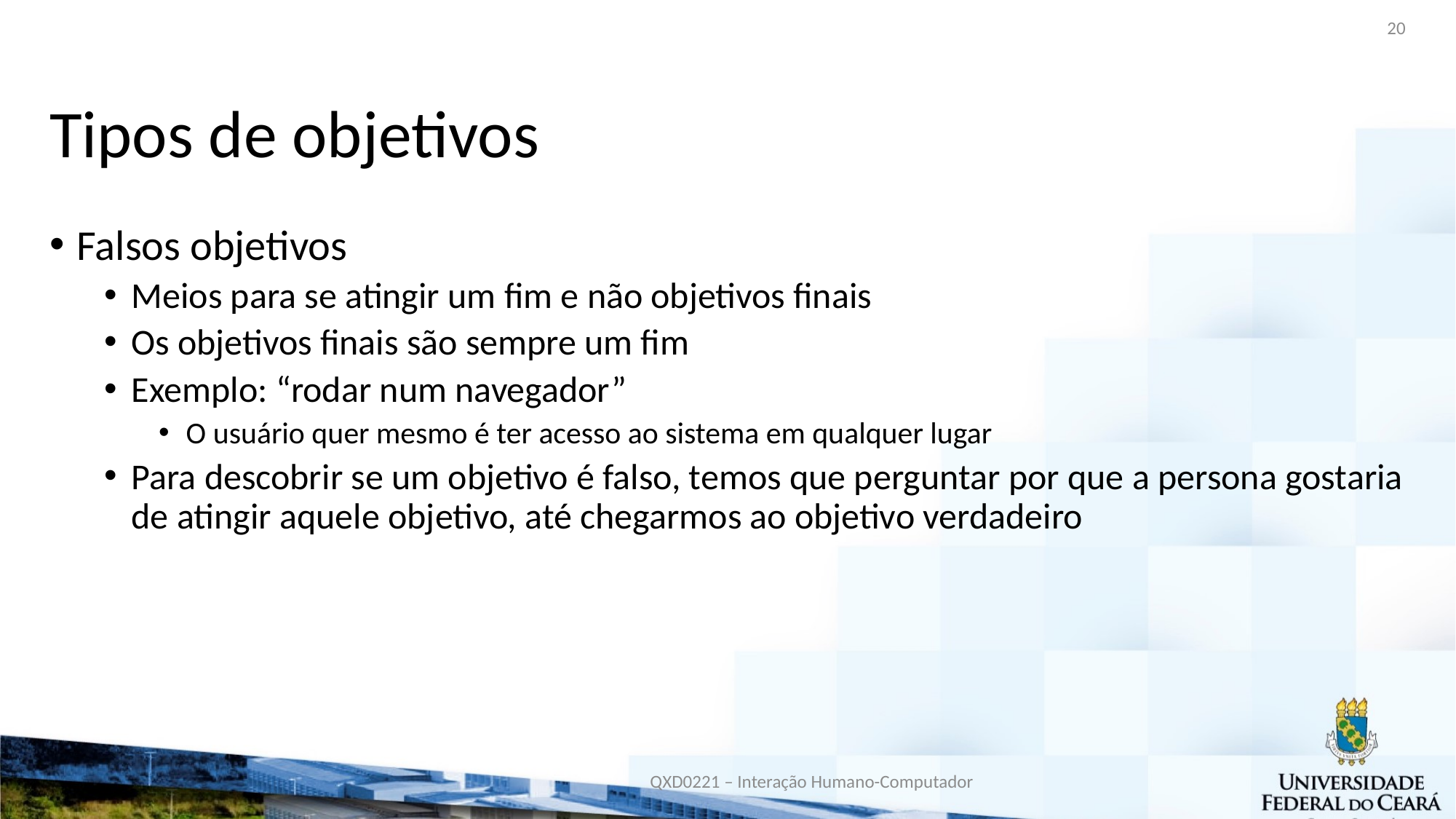

20
# Tipos de objetivos
Falsos objetivos
Meios para se atingir um fim e não objetivos finais
Os objetivos finais são sempre um fim
Exemplo: “rodar num navegador”
O usuário quer mesmo é ter acesso ao sistema em qualquer lugar
Para descobrir se um objetivo é falso, temos que perguntar por que a persona gostaria de atingir aquele objetivo, até chegarmos ao objetivo verdadeiro
QXD0221 – Interação Humano-Computador